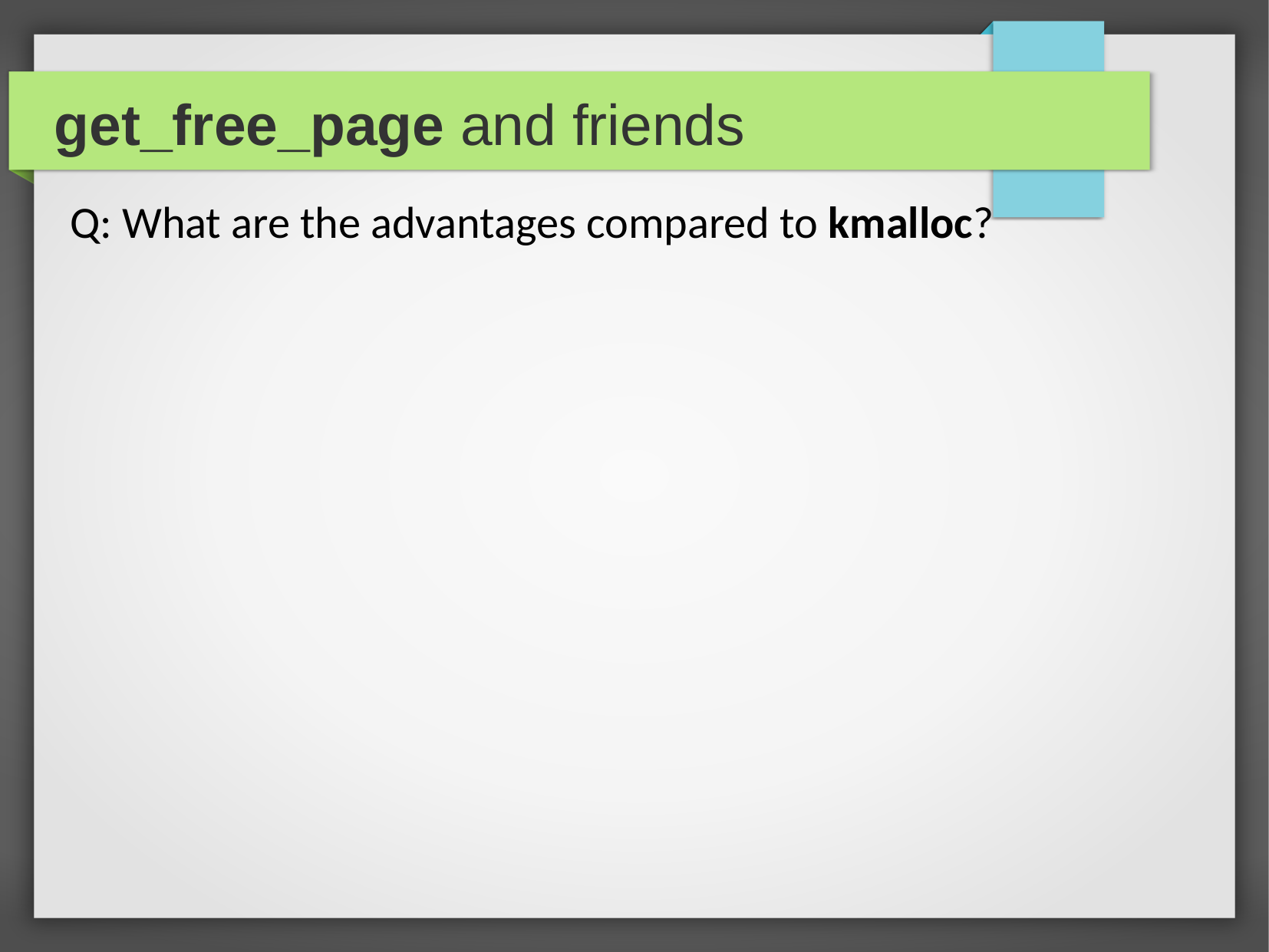

get_free_page and friends
Q: What are the advantages compared to kmalloc?